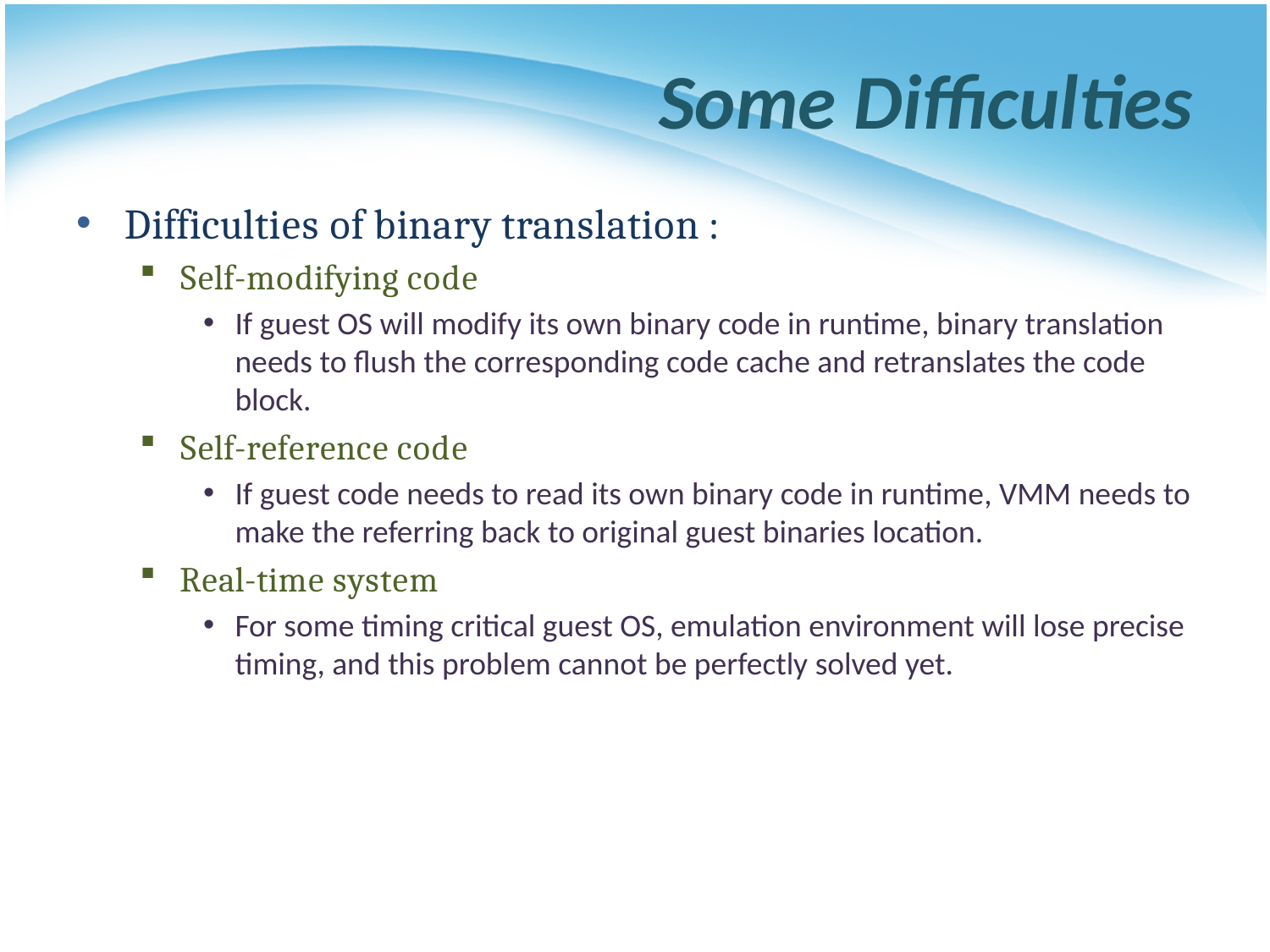

# Some Difficulties
Difficulties of binary translation :
Self-modifying code
If guest OS will modify its own binary code in runtime, binary translation needs to flush the corresponding code cache and retranslates the code block.
Self-reference code
If guest code needs to read its own binary code in runtime, VMM needs to make the referring back to original guest binaries location.
Real-time system
For some timing critical guest OS, emulation environment will lose precise timing, and this problem cannot be perfectly solved yet.